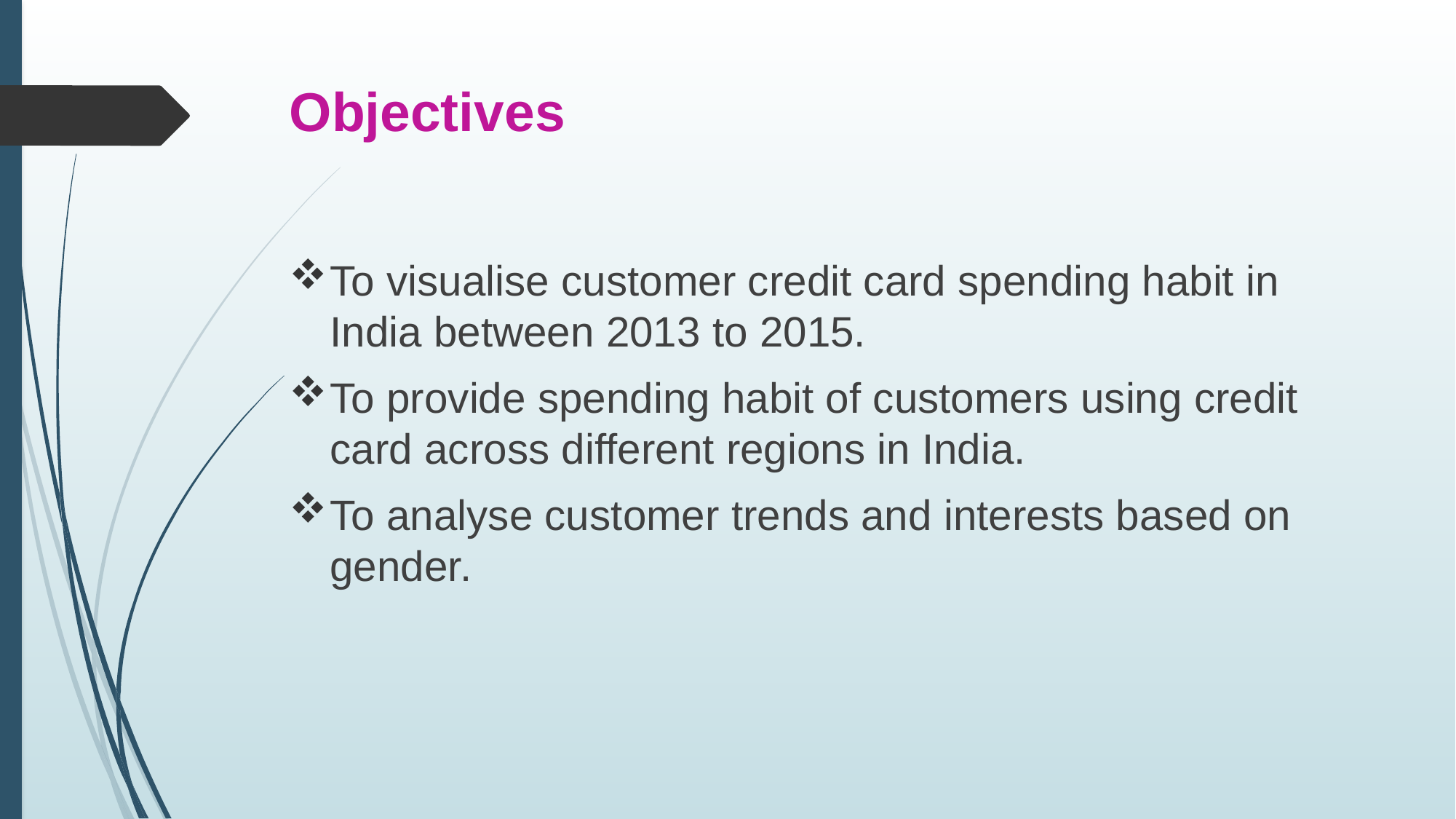

# Objectives
To visualise customer credit card spending habit in India between 2013 to 2015.
To provide spending habit of customers using credit card across different regions in India.
To analyse customer trends and interests based on gender.